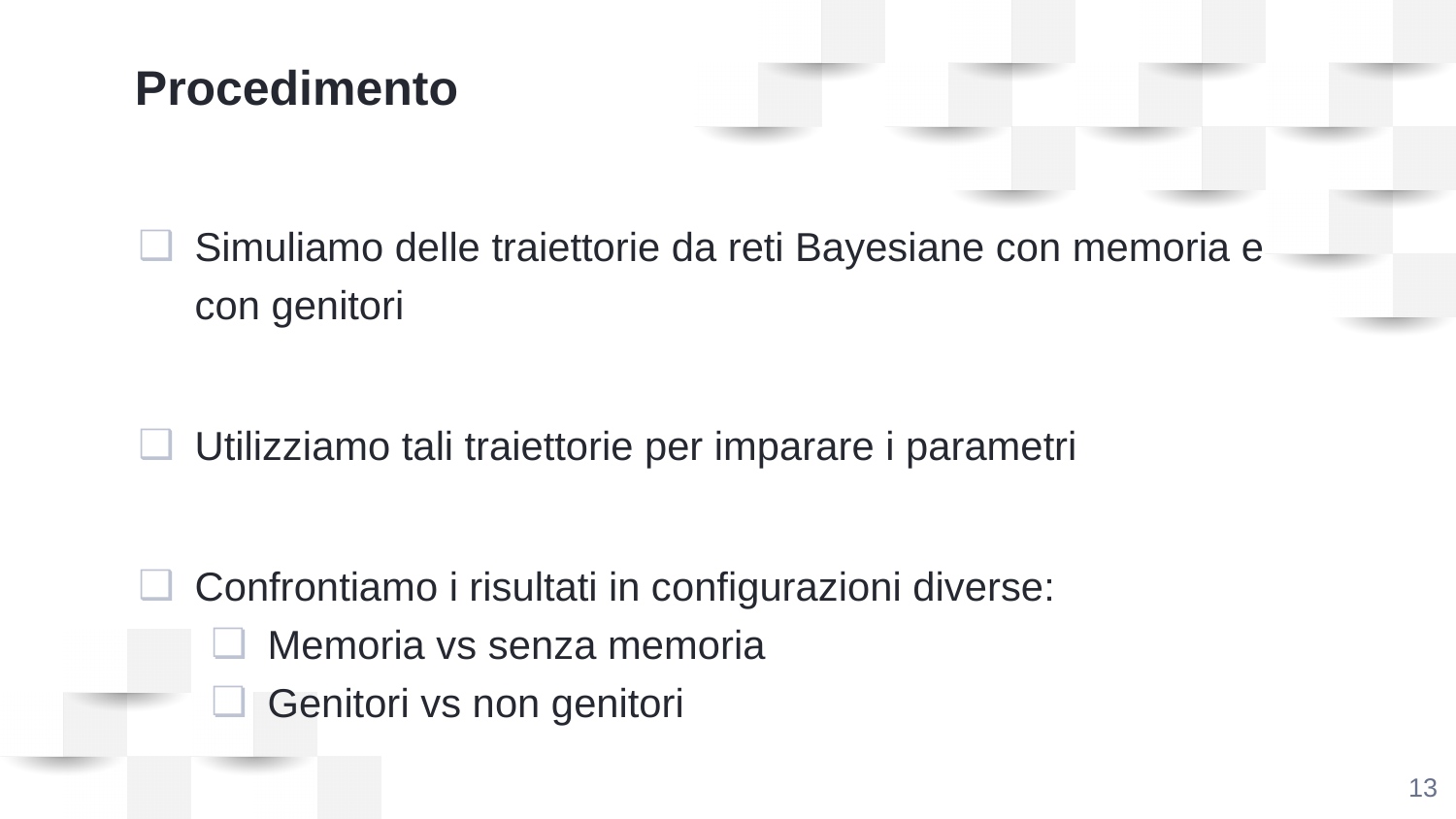

# Procedimento
Simuliamo delle traiettorie da reti Bayesiane con memoria e con genitori

Utilizziamo tali traiettorie per imparare i parametri

Confrontiamo i risultati in configurazioni diverse:
Memoria vs senza memoria
Genitori vs non genitori
13